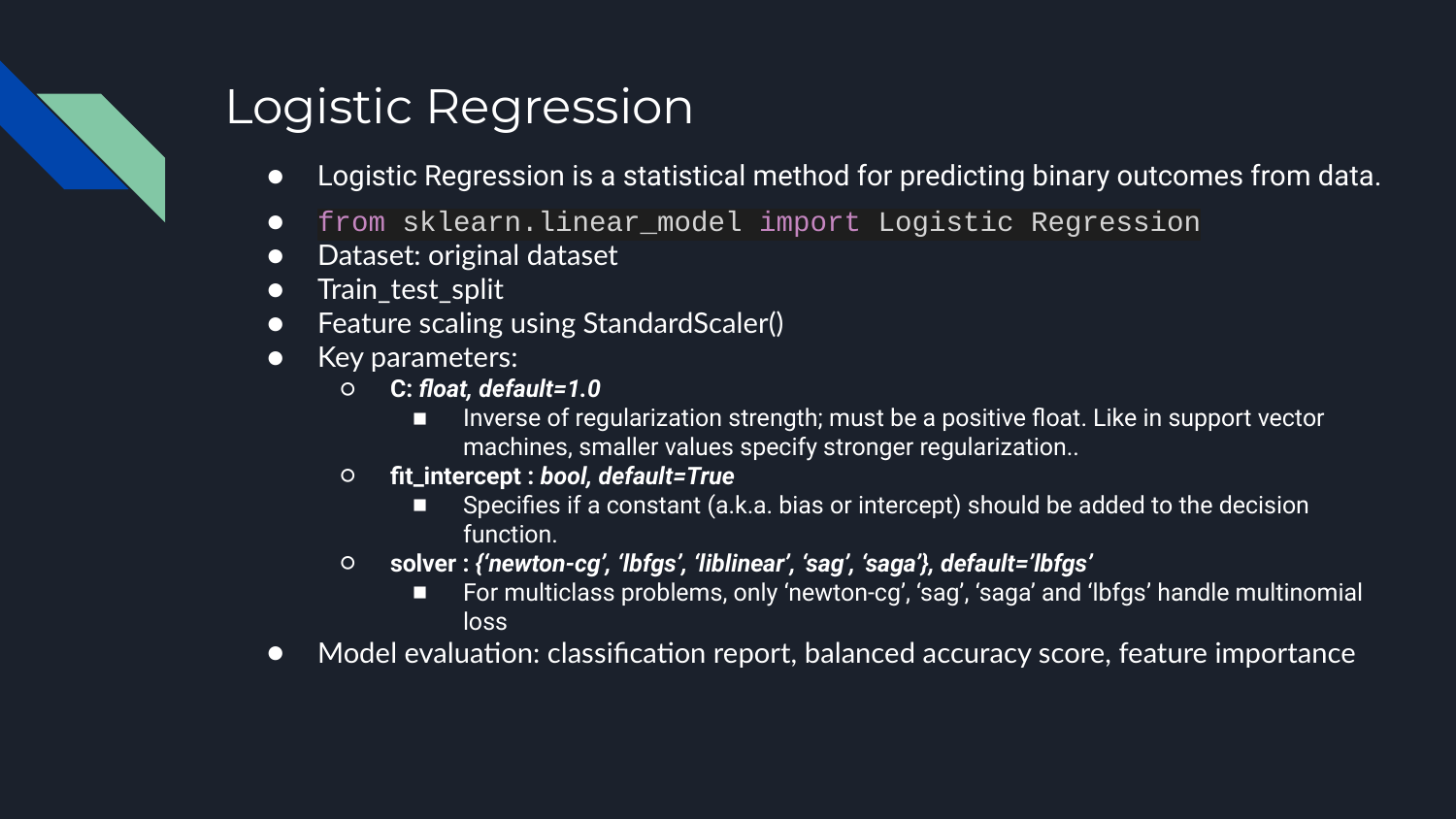

# Logistic Regression
Logistic Regression is a statistical method for predicting binary outcomes from data.
from sklearn.linear_model import Logistic Regression
Dataset: original dataset
Train_test_split
Feature scaling using StandardScaler()
Key parameters:
C: float, default=1.0
Inverse of regularization strength; must be a positive float. Like in support vector machines, smaller values specify stronger regularization..
fit_intercept : bool, default=True
Specifies if a constant (a.k.a. bias or intercept) should be added to the decision function.
solver : {‘newton-cg’, ‘lbfgs’, ‘liblinear’, ‘sag’, ‘saga’}, default=’lbfgs’
For multiclass problems, only ‘newton-cg’, ‘sag’, ‘saga’ and ‘lbfgs’ handle multinomial loss
Model evaluation: classification report, balanced accuracy score, feature importance